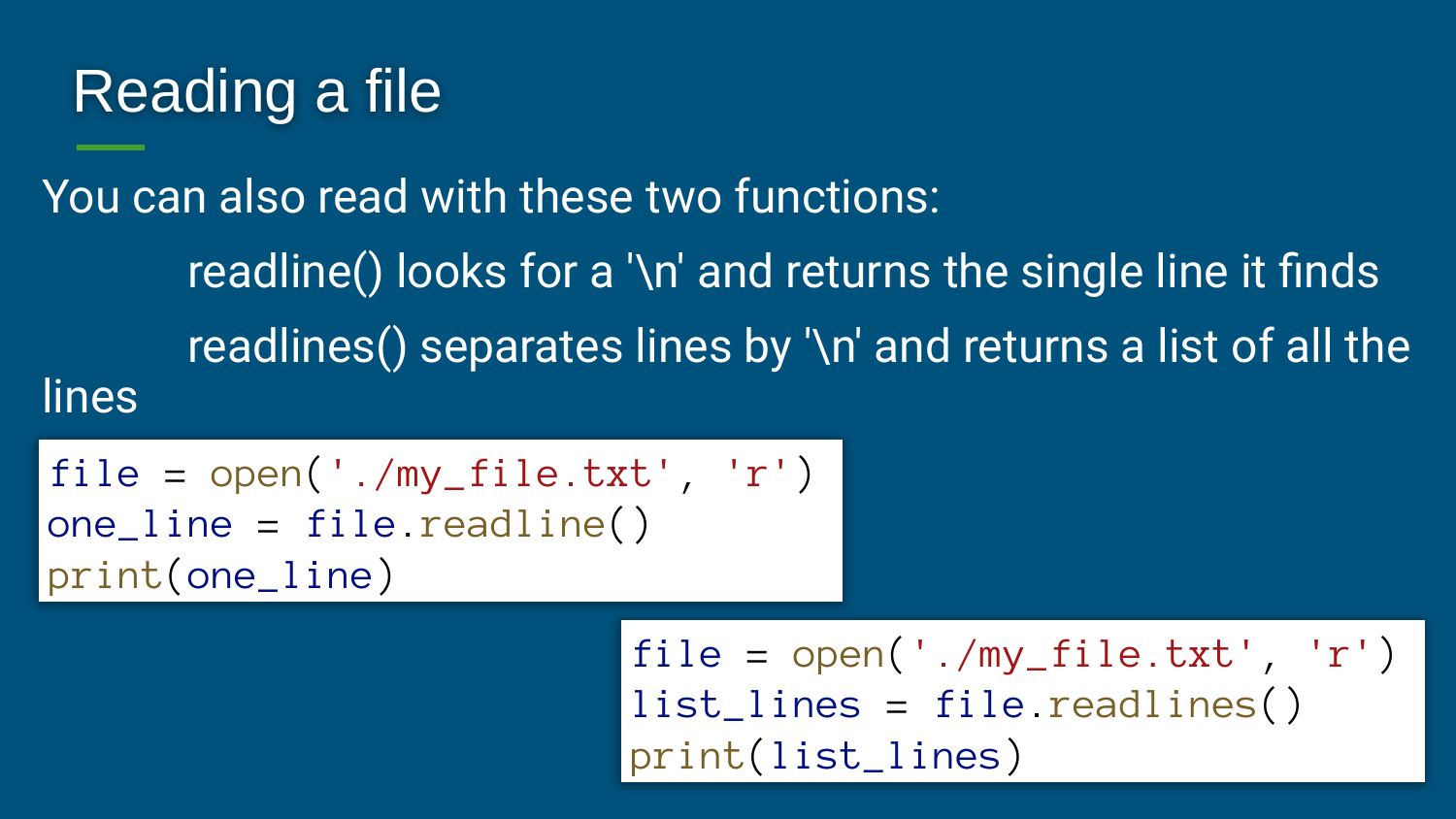

# Reading a file
You can also read with these two functions:
	readline() looks for a '\n' and returns the single line it finds
	readlines() separates lines by '\n' and returns a list of all the lines
file = open('./my_file.txt', 'r')
one_line = file.readline()
print(one_line)
file = open('./my_file.txt', 'r')
list_lines = file.readlines()
print(list_lines)